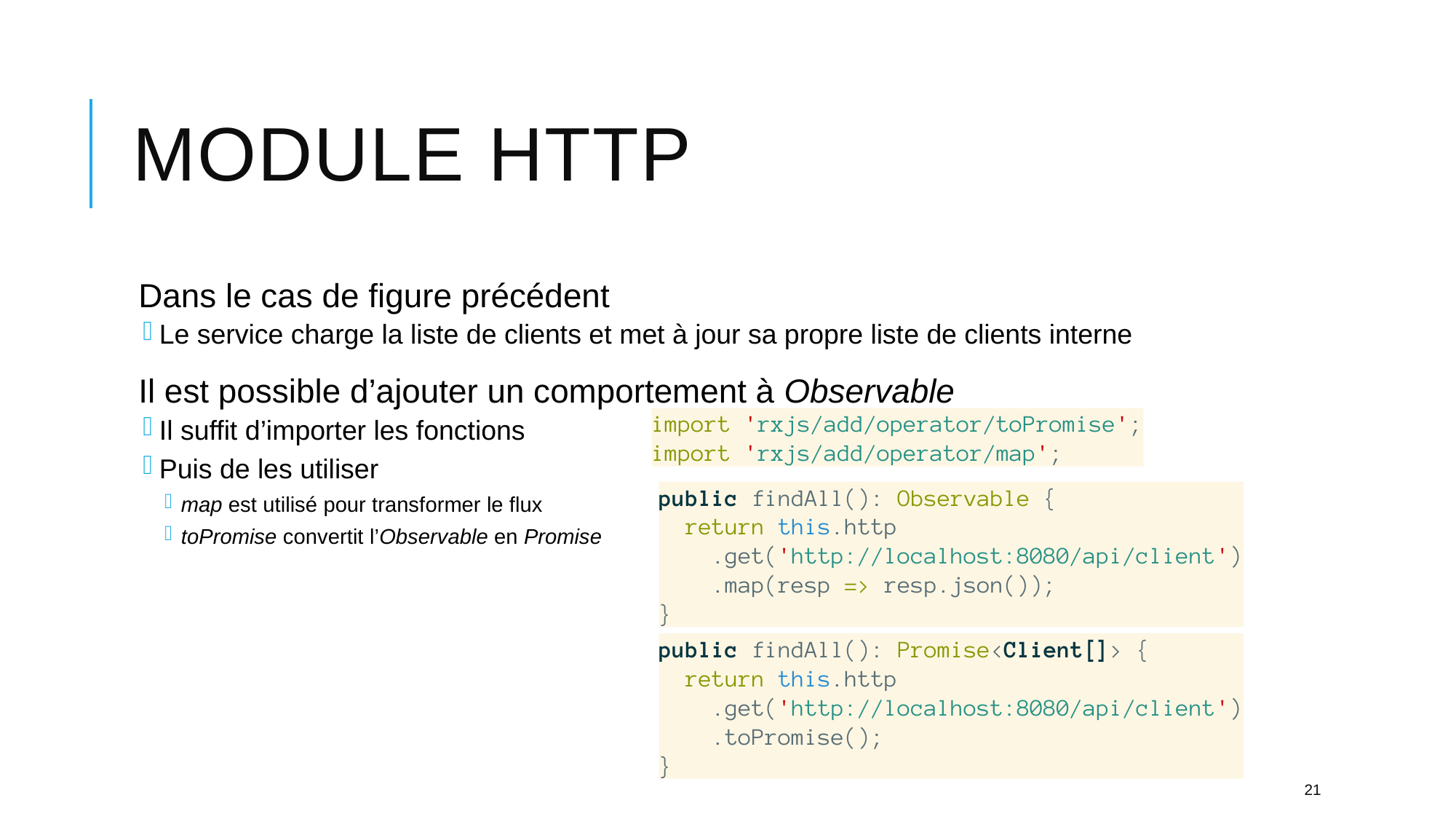

# Module HTTP
Dans le cas de figure précédent
Le service charge la liste de clients et met à jour sa propre liste de clients interne
Il est possible d’ajouter un comportement à Observable
Il suffit d’importer les fonctions
Puis de les utiliser
map est utilisé pour transformer le flux
toPromise convertit l’Observable en Promise
import 'rxjs/add/operator/toPromise';
import 'rxjs/add/operator/map';
public findAll(): Observable {
  return this.http
    .get('http://localhost:8080/api/client')
    .map(resp => resp.json());
}
public findAll(): Promise<Client[]> {
  return this.http
    .get('http://localhost:8080/api/client')
    .toPromise();
}
21